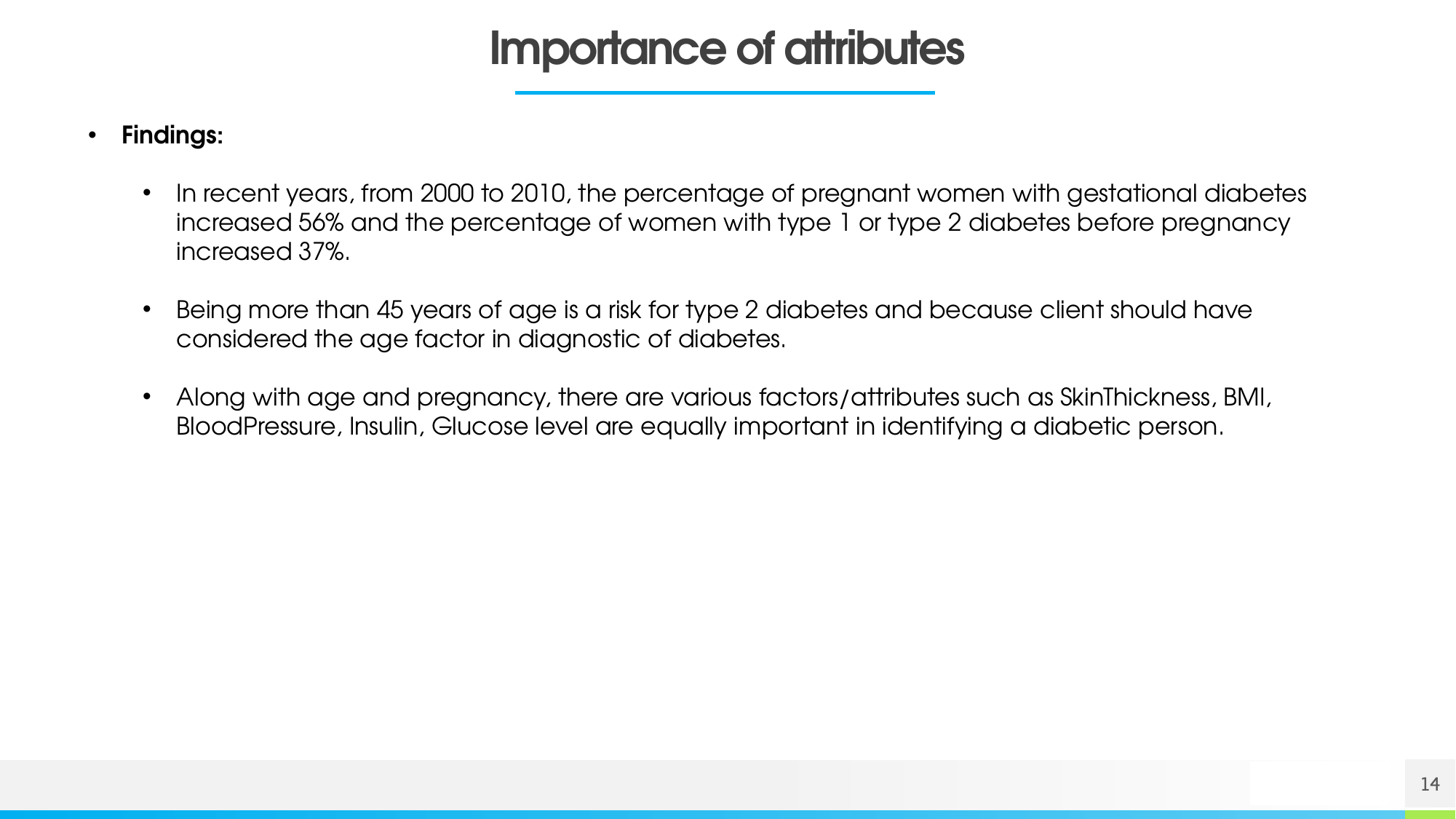

# Importance of attributes
Findings:

In recent years, from 2000 to 2010, the percentage of pregnant women with gestational diabetes increased 56% and the percentage of women with type 1 or type 2 diabetes before pregnancy increased 37%.

Being more than 45 years of age is a risk for type 2 diabetes and because client should have considered the age factor in diagnostic of diabetes.

Along with age and pregnancy, there are various factors/attributes such as SkinThickness, BMI, BloodPressure, Insulin, Glucose level are equally important in identifying a diabetic person.

14